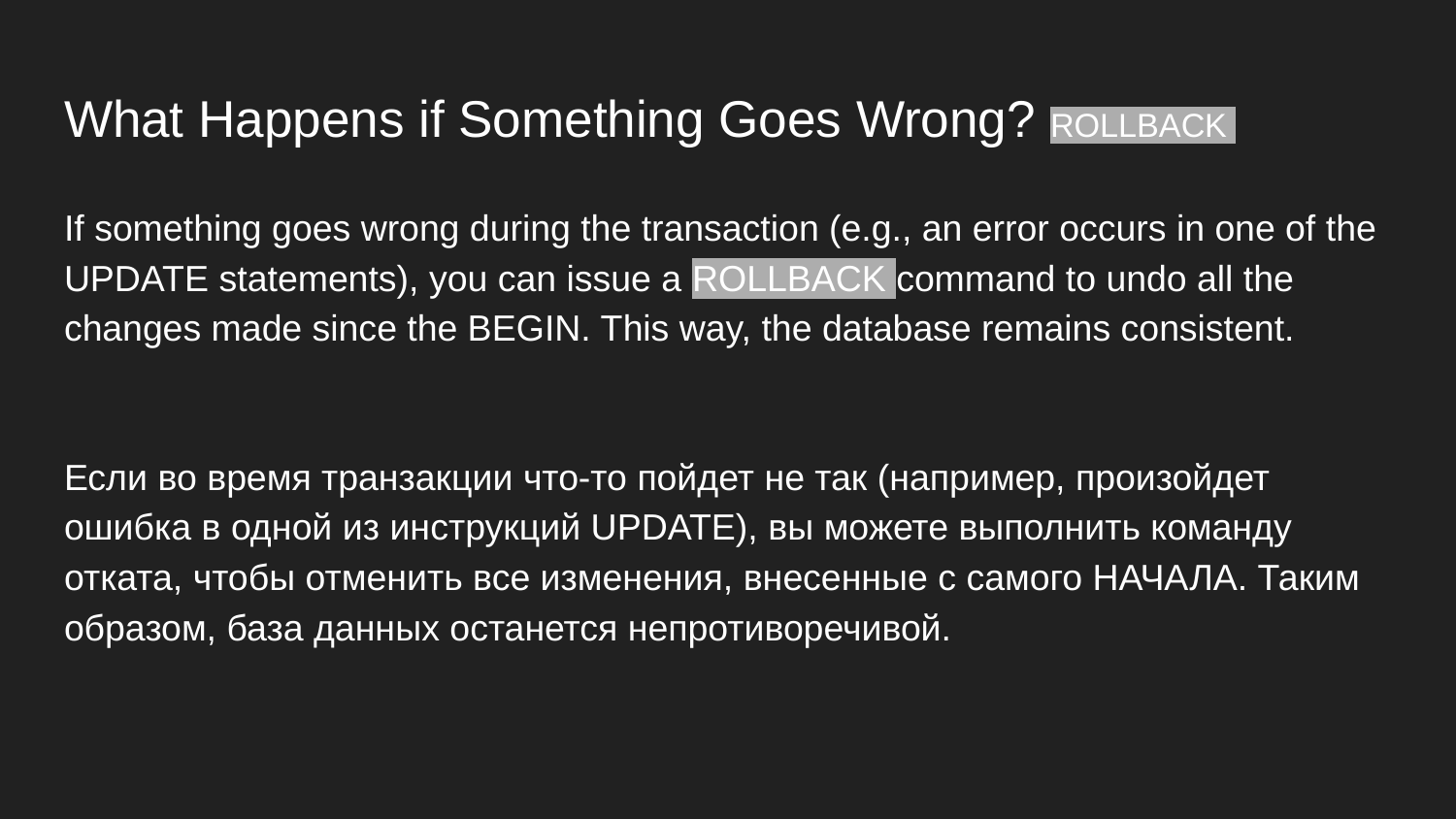

# What Happens if Something Goes Wrong? ROLLBACK
If something goes wrong during the transaction (e.g., an error occurs in one of the UPDATE statements), you can issue a ROLLBACK command to undo all the changes made since the BEGIN. This way, the database remains consistent.

Если во время транзакции что-то пойдет не так (например, произойдет ошибка в одной из инструкций UPDATE), вы можете выполнить команду отката, чтобы отменить все изменения, внесенные с самого НАЧАЛА. Таким образом, база данных останется непротиворечивой.